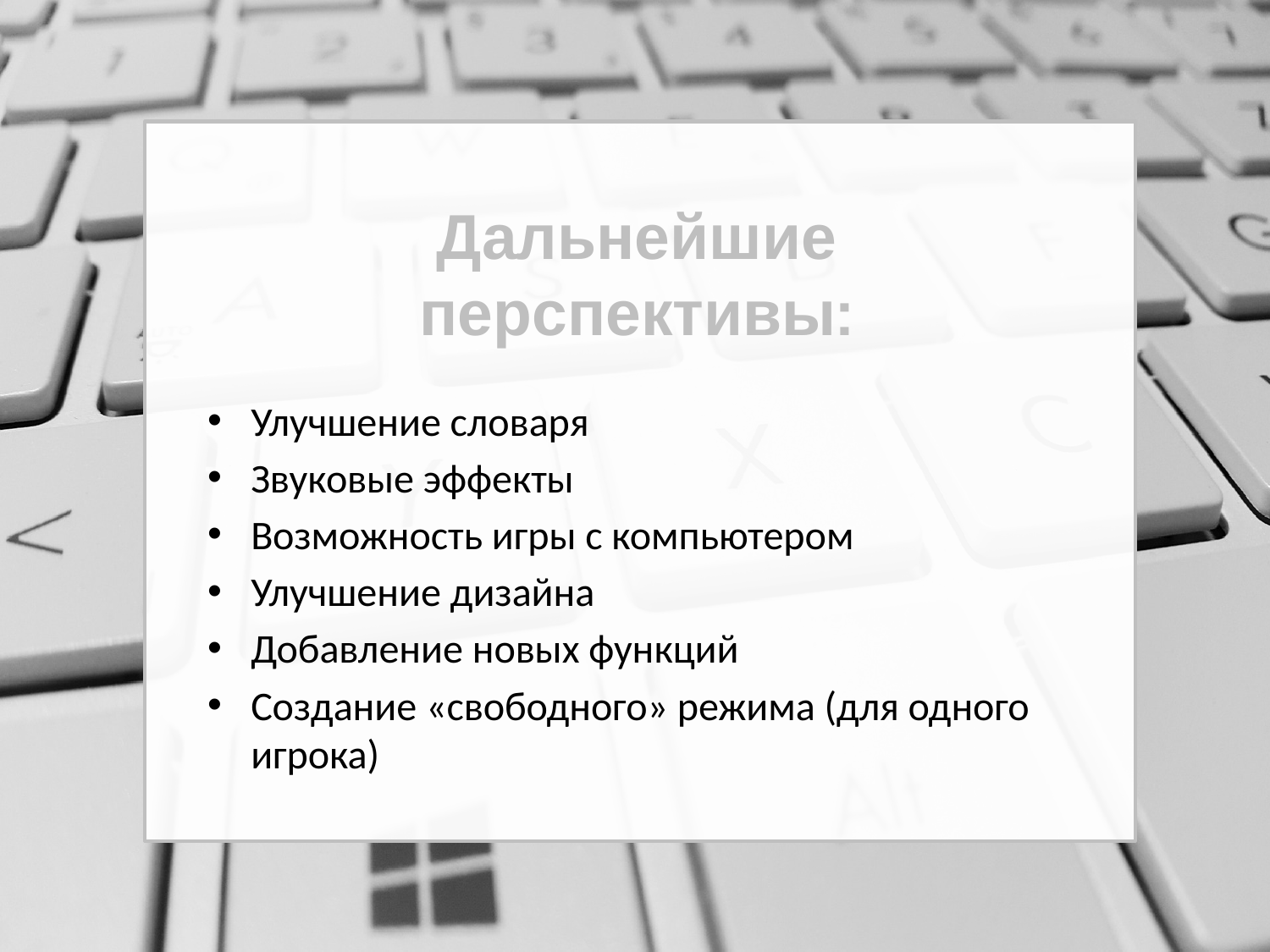

Дальнейшие перспективы:
Улучшение словаря
Звуковые эффекты
Возможность игры с компьютером
Улучшение дизайна
Добавление новых функций
Создание «свободного» режима (для одного игрока)

#